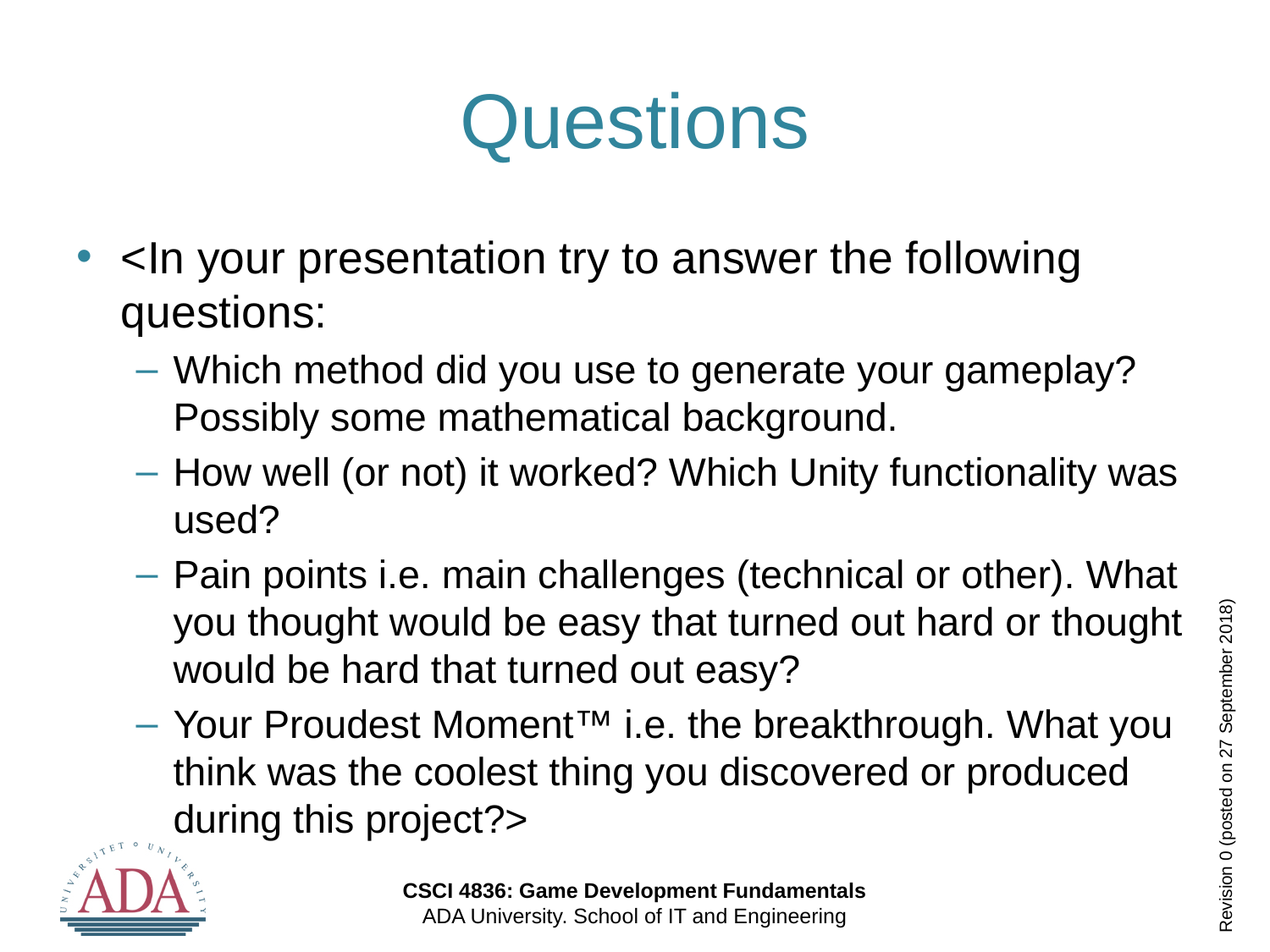

# Questions
<In your presentation try to answer the following questions:
Which method did you use to generate your gameplay? Possibly some mathematical background.
How well (or not) it worked? Which Unity functionality was used?
Pain points i.e. main challenges (technical or other). What you thought would be easy that turned out hard or thought would be hard that turned out easy?
Your Proudest Moment™ i.e. the breakthrough. What you think was the coolest thing you discovered or produced during this project?>